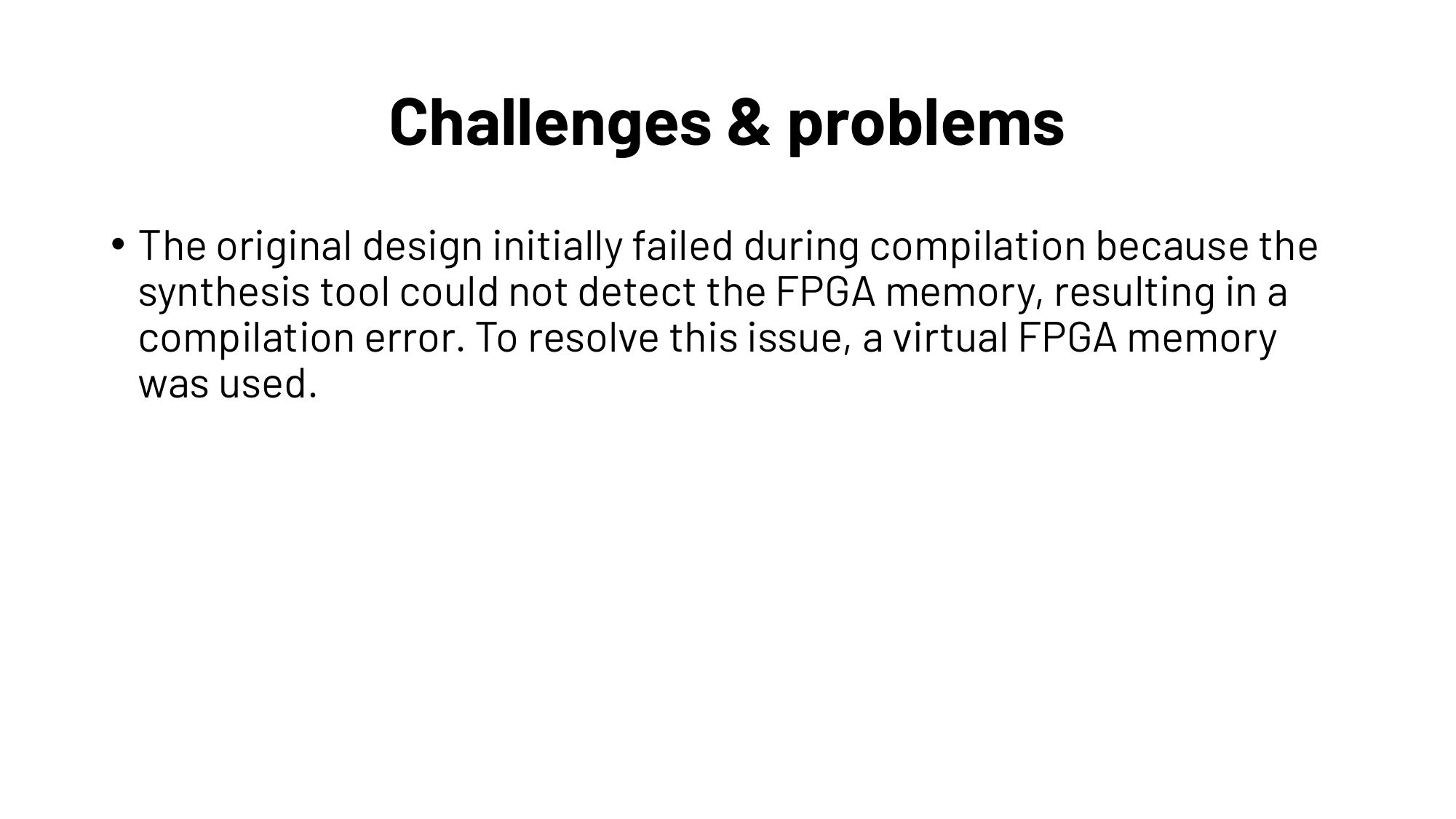

# Challenges & problems
The original design initially failed during compilation because the synthesis tool could not detect the FPGA memory, resulting in a compilation error. To resolve this issue, a virtual FPGA memory was used.